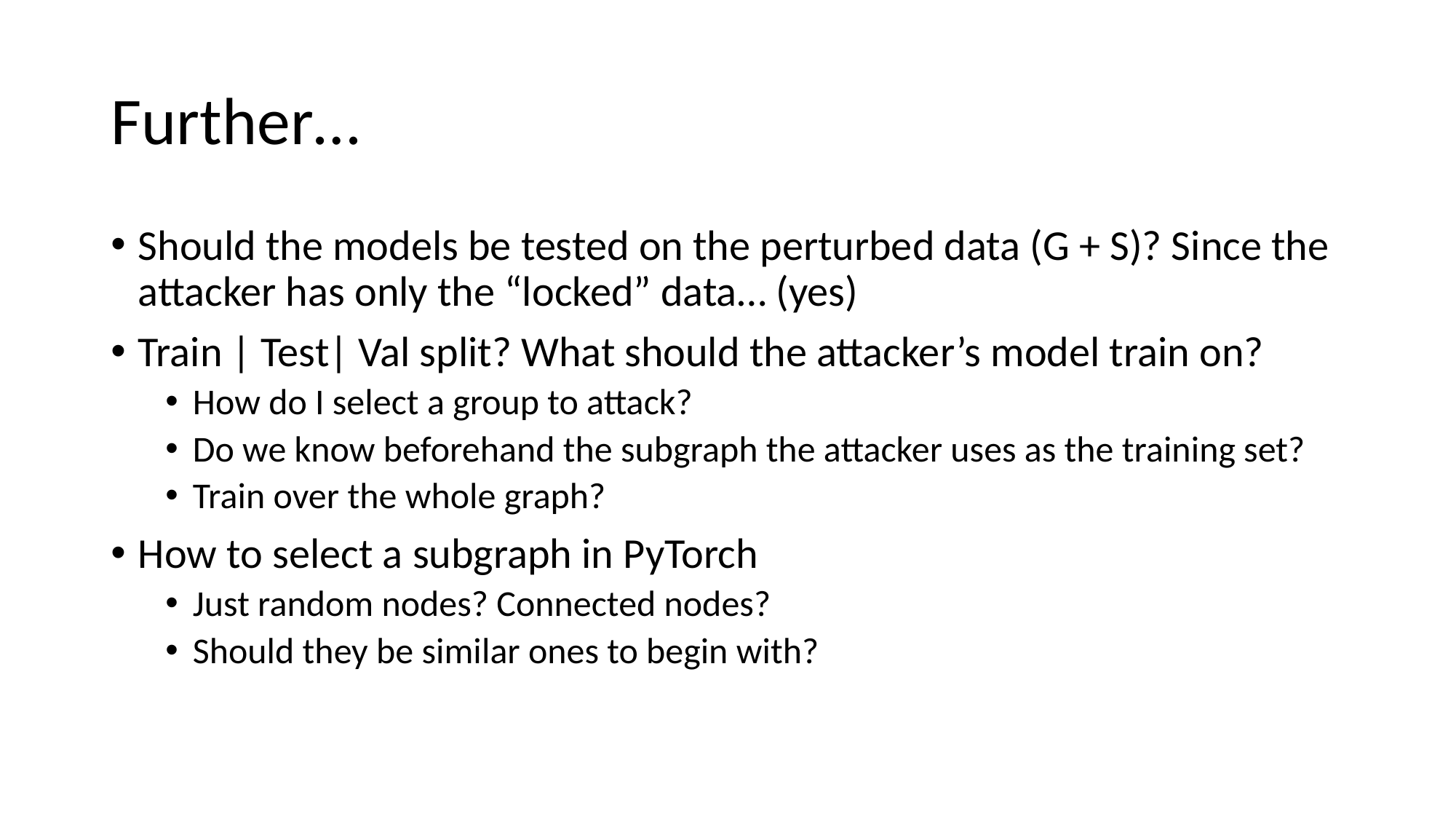

# Further…
Should the models be tested on the perturbed data (G + S)? Since the attacker has only the “locked” data… (yes)
Train | Test| Val split? What should the attacker’s model train on?
How do I select a group to attack?
Do we know beforehand the subgraph the attacker uses as the training set?
Train over the whole graph?
How to select a subgraph in PyTorch
Just random nodes? Connected nodes?
Should they be similar ones to begin with?